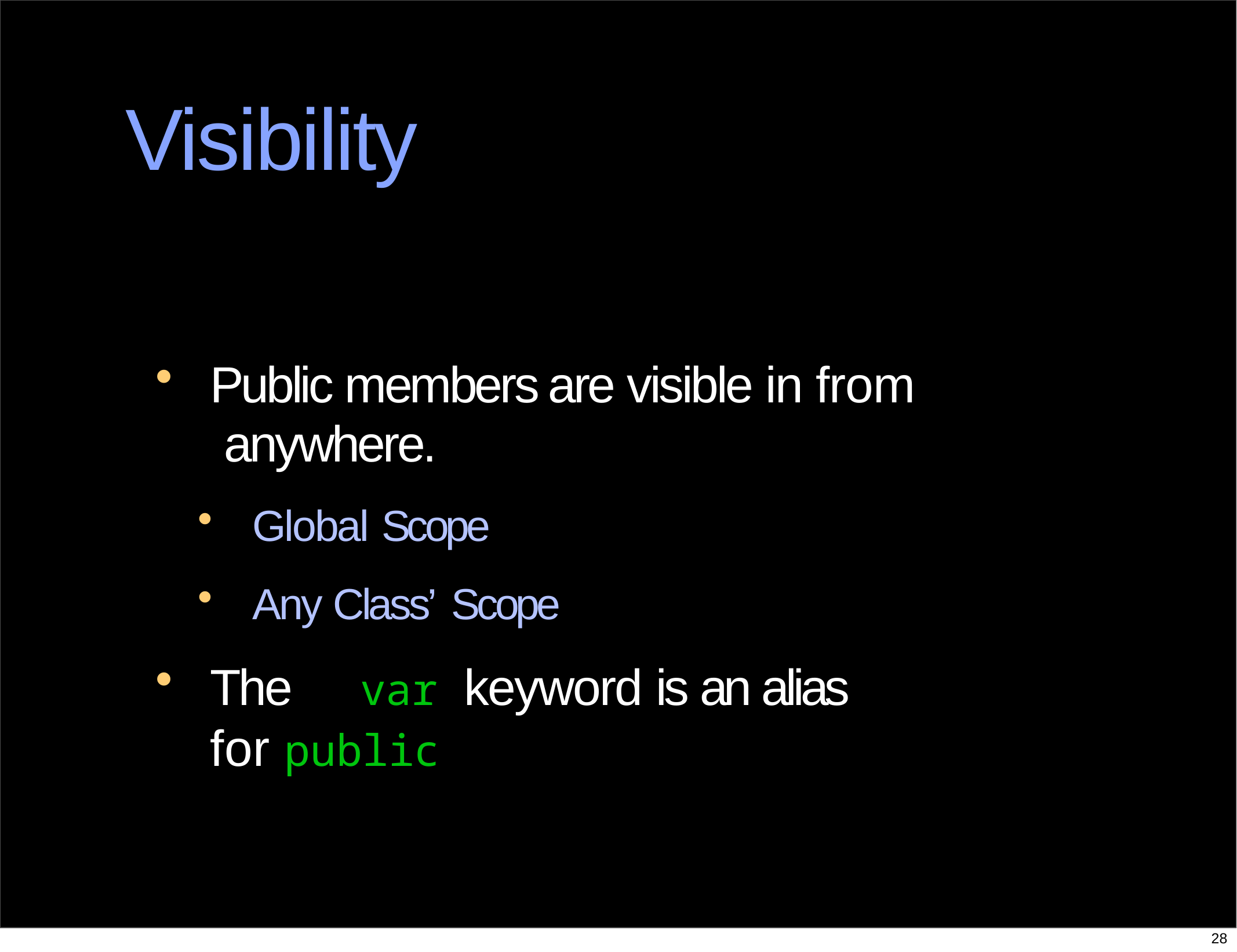

# Visibility
Public members are visible in from  anywhere.
Global Scope
Any Class’ Scope
The	var keyword is an alias for public
28